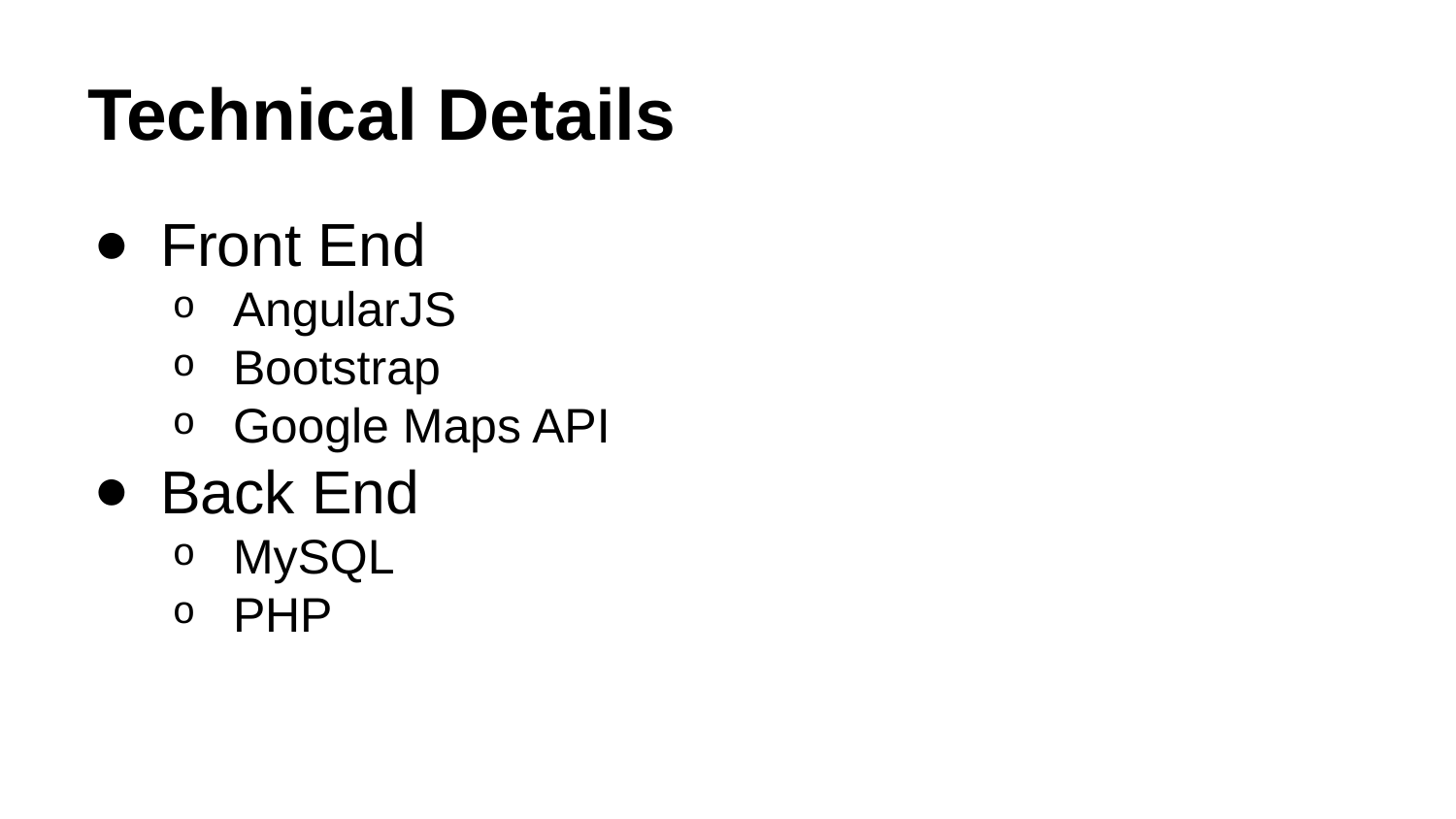

# Technical Details
Front End
AngularJS
Bootstrap
Google Maps API
Back End
MySQL
PHP